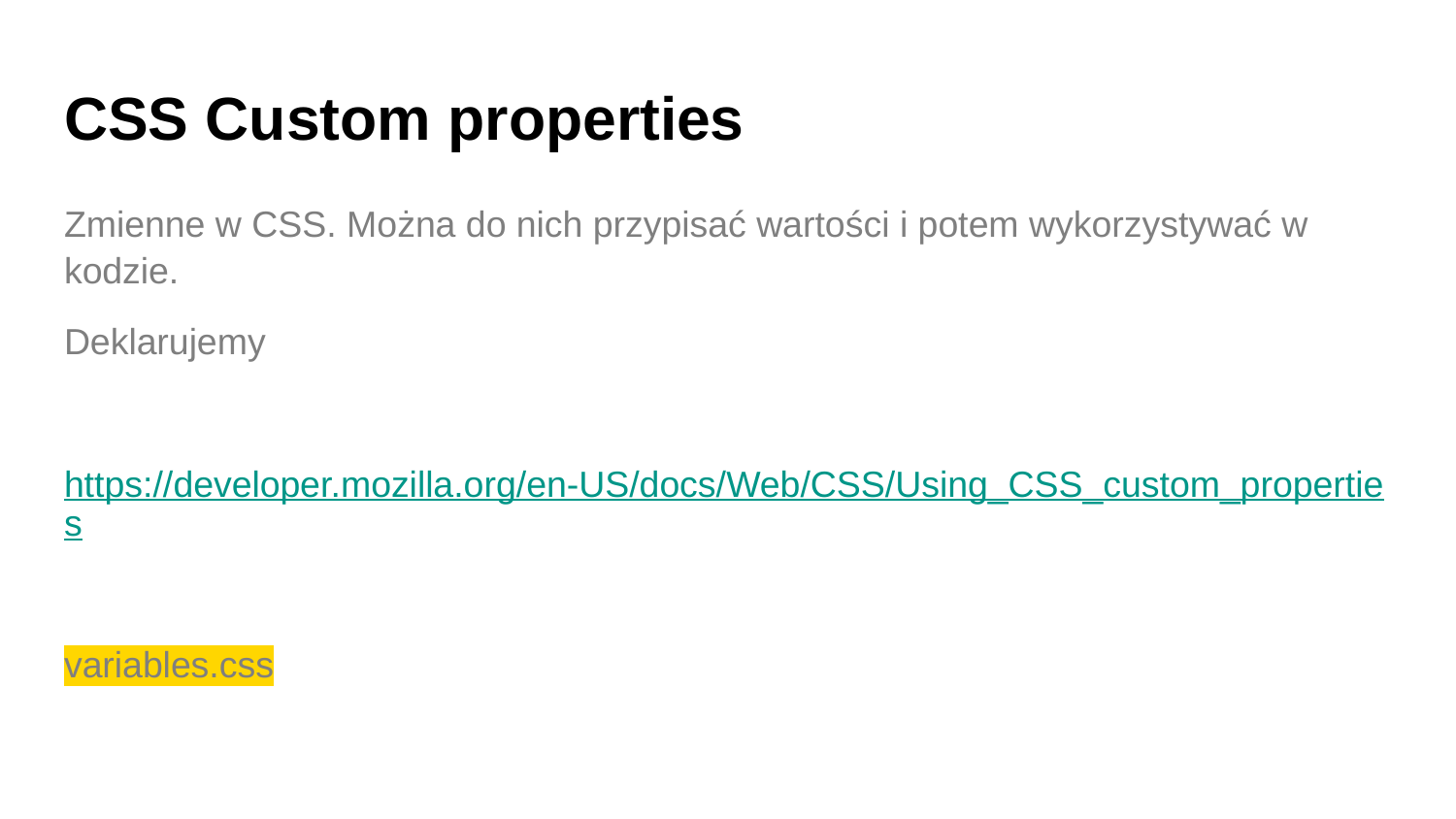

# CSS Custom properties
Zmienne w CSS. Można do nich przypisać wartości i potem wykorzystywać w kodzie.
Deklarujemy

https://developer.mozilla.org/en-US/docs/Web/CSS/Using_CSS_custom_properties

variables.css